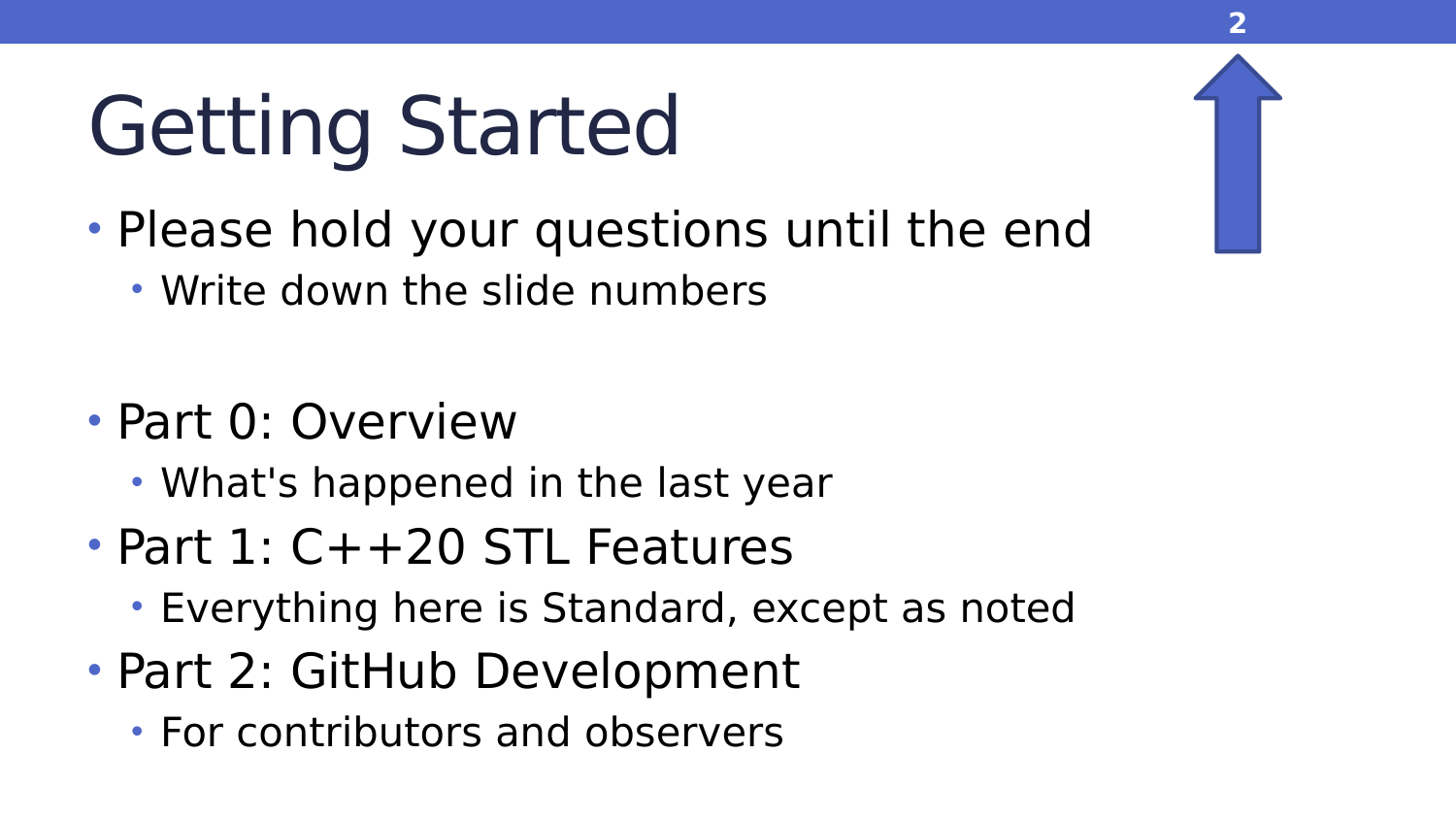

2

# Getting Started
Please hold your questions until the end
Write down the slide numbers

Part 0: Overview
What's happened in the last year
Part 1: C++20 STL Features
Everything here is Standard, except as noted
Part 2: GitHub Development
For contributors and observers